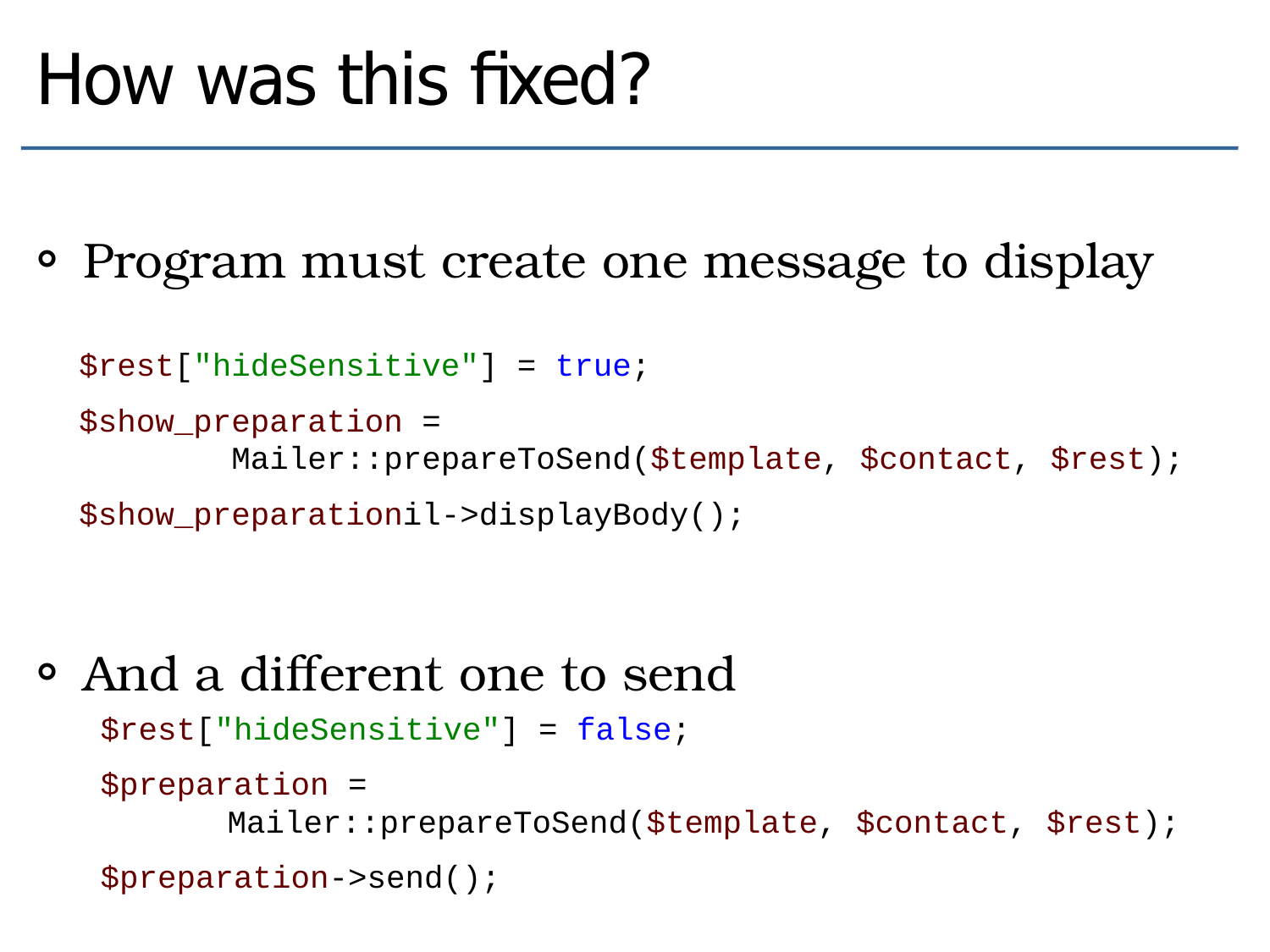

# How was this fixed?
Program must create one message to display

And a different one to send
$rest["hideSensitive"] = true;

$show_preparation =
        Mailer::prepareToSend($template, $contact, $rest);

$show_preparationil->displayBody();
$rest["hideSensitive"] = false;

$preparation =
	Mailer::prepareToSend($template, $contact, $rest);

$preparation->send();